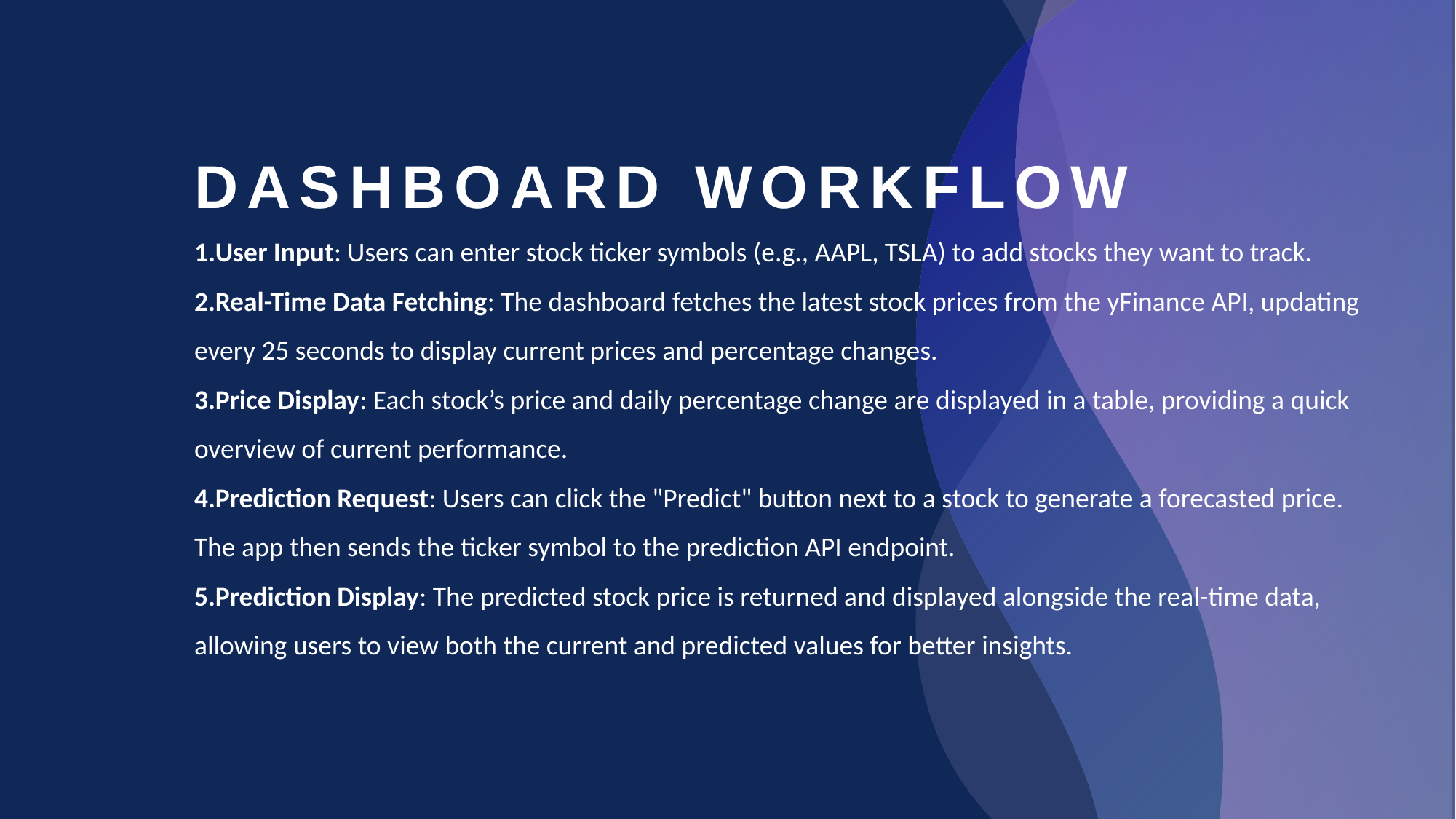

# Dashboard Workflow

User Input: Users can enter stock ticker symbols (e.g., AAPL, TSLA) to add stocks they want to track.
Real-Time Data Fetching: The dashboard fetches the latest stock prices from the yFinance API, updating every 25 seconds to display current prices and percentage changes.
Price Display: Each stock’s price and daily percentage change are displayed in a table, providing a quick overview of current performance.
Prediction Request: Users can click the "Predict" button next to a stock to generate a forecasted price. The app then sends the ticker symbol to the prediction API endpoint.
Prediction Display: The predicted stock price is returned and displayed alongside the real-time data, allowing users to view both the current and predicted values for better insights.